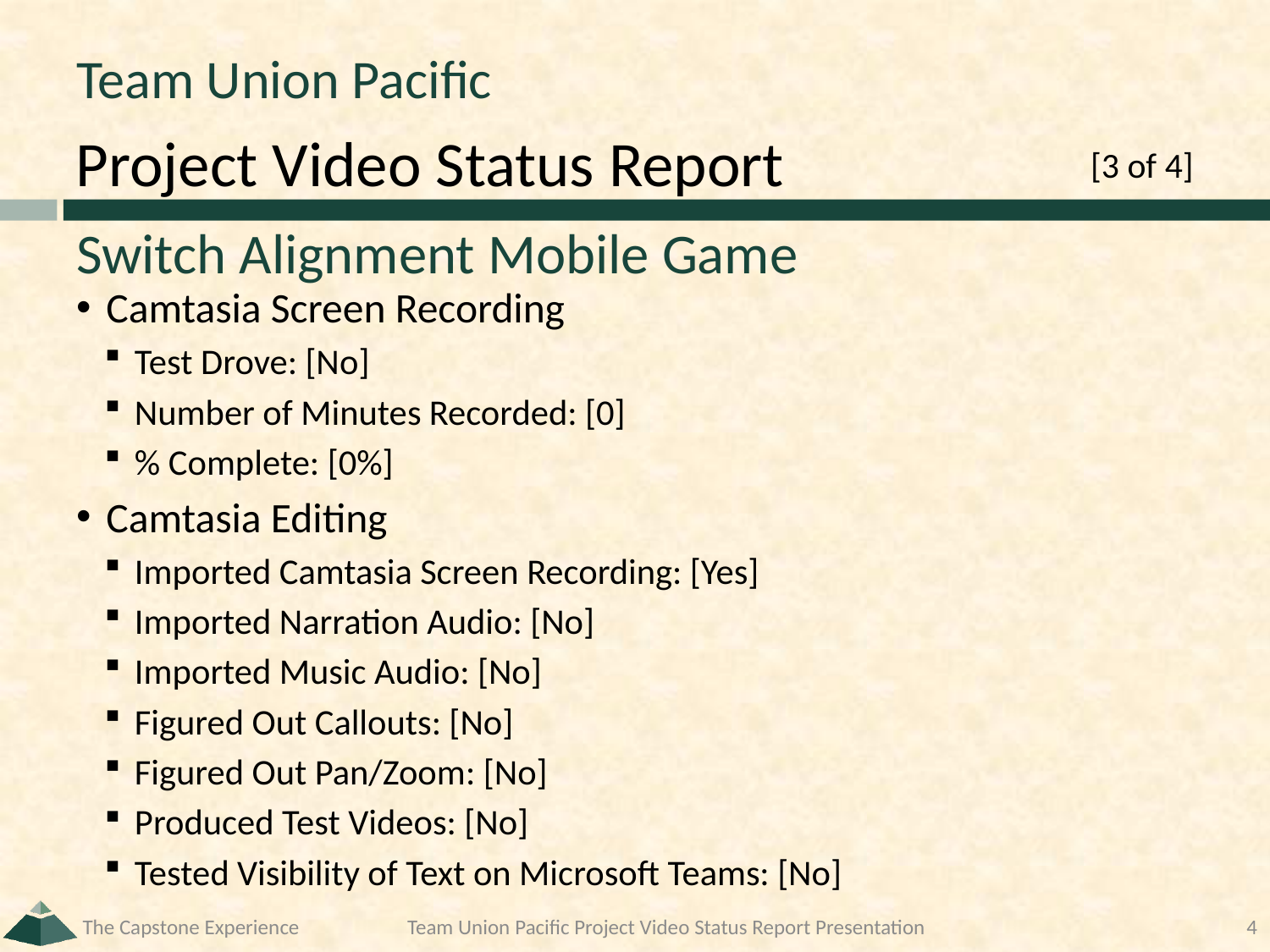

# Team Union Pacific
[3 of 4]
Switch Alignment Mobile Game
Camtasia Screen Recording
Test Drove: [No]
Number of Minutes Recorded: [0]
% Complete: [0%]
Camtasia Editing
Imported Camtasia Screen Recording: [Yes]
Imported Narration Audio: [No]
Imported Music Audio: [No]
Figured Out Callouts: [No]
Figured Out Pan/Zoom: [No]
Produced Test Videos: [No]
Tested Visibility of Text on Microsoft Teams: [No]
The Capstone Experience
Team Union Pacific Project Video Status Report Presentation
4